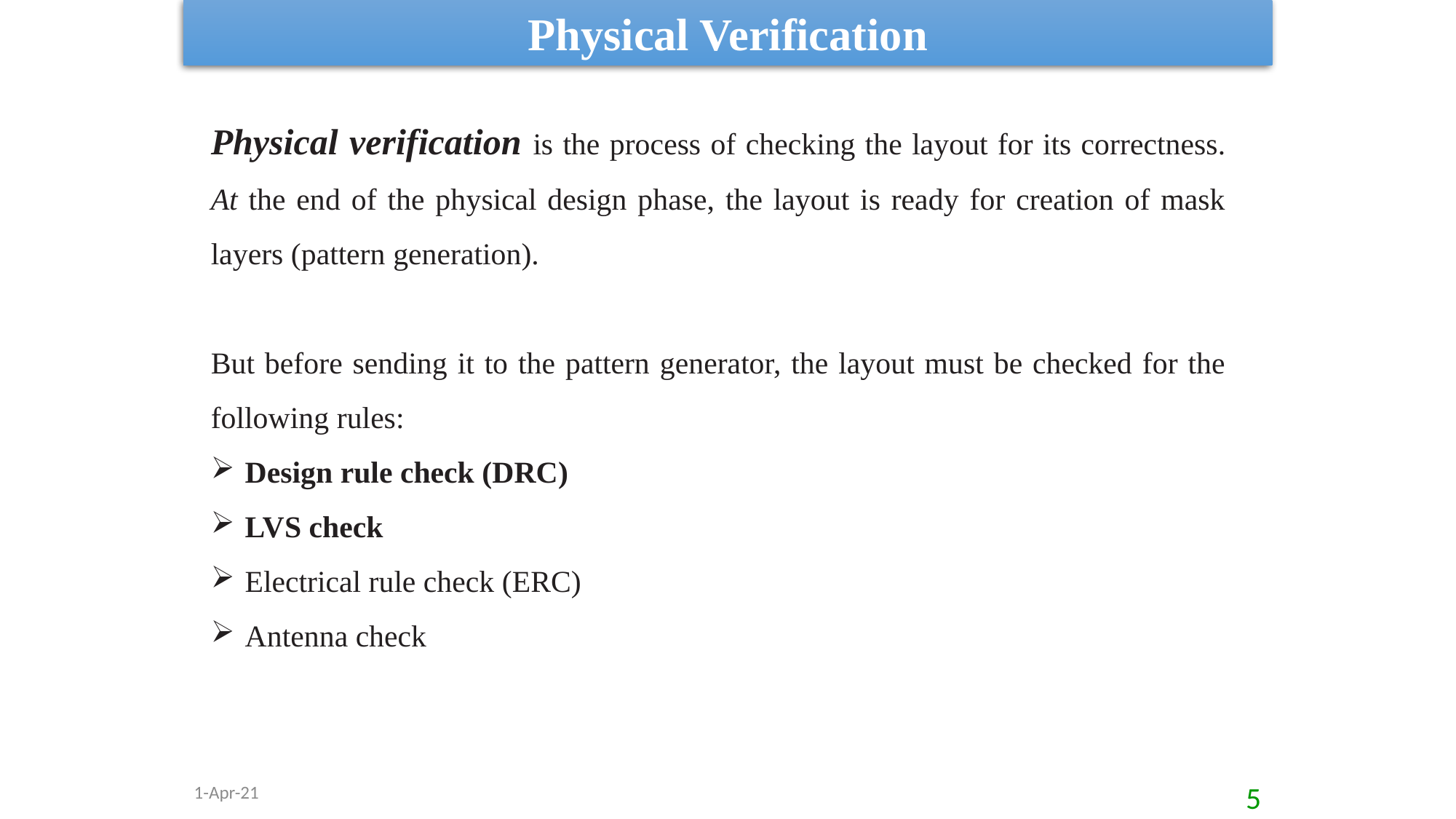

Physical Verification
Physical verification is the process of checking the layout for its correctness. At the end of the physical design phase, the layout is ready for creation of mask layers (pattern generation).

But before sending it to the pattern generator, the layout must be checked for the following rules:
Design rule check (DRC)
LVS check
Electrical rule check (ERC)
Antenna check
1-Apr-21
5